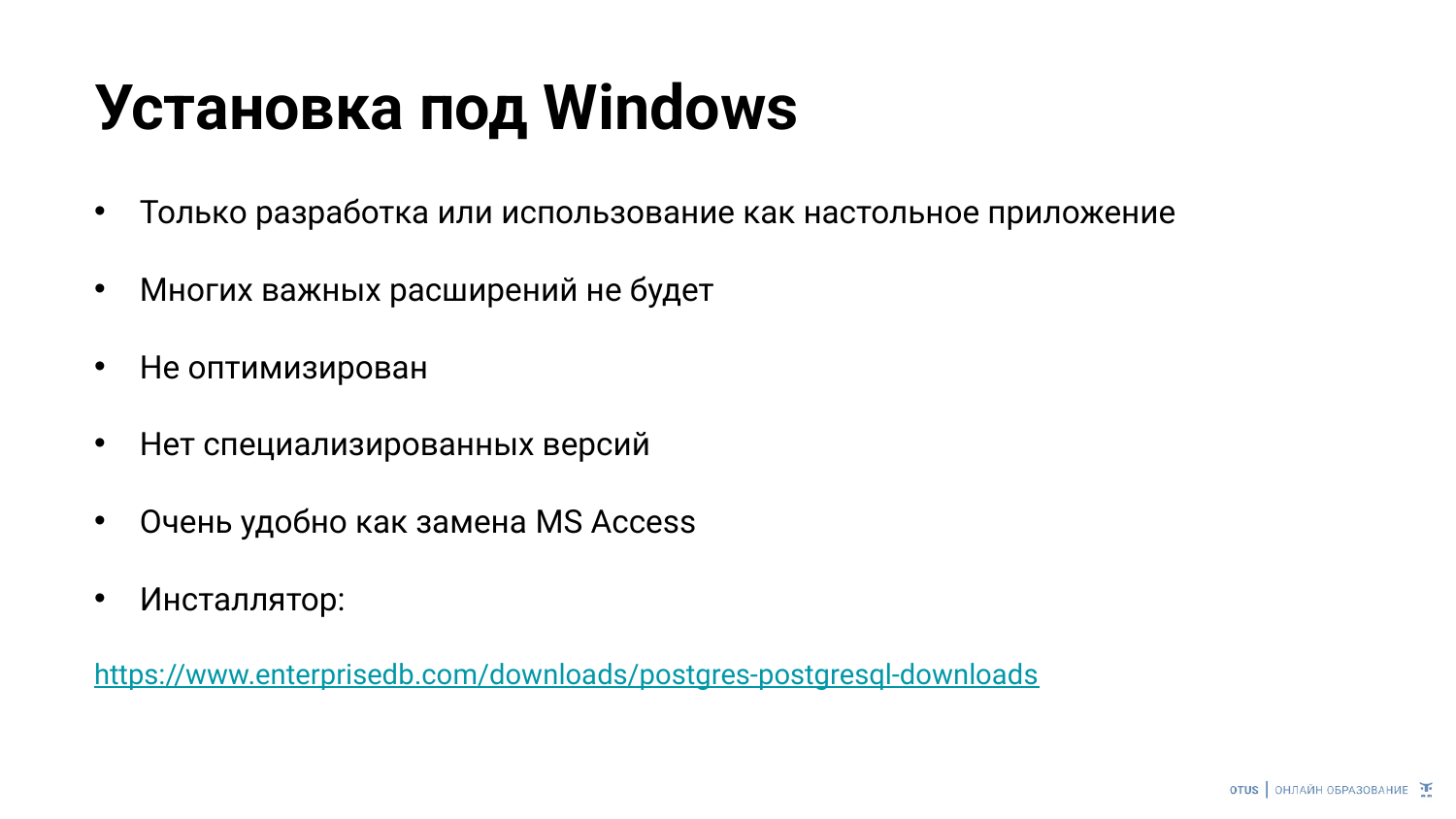

# Установка под Windows
Только разработка или использование как настольное приложение

Многих важных расширений не будет

Не оптимизирован

Нет специализированных версий

Очень удобно как замена MS Access

Инсталлятор:

https://www.enterprisedb.com/downloads/postgres-postgresql-downloads